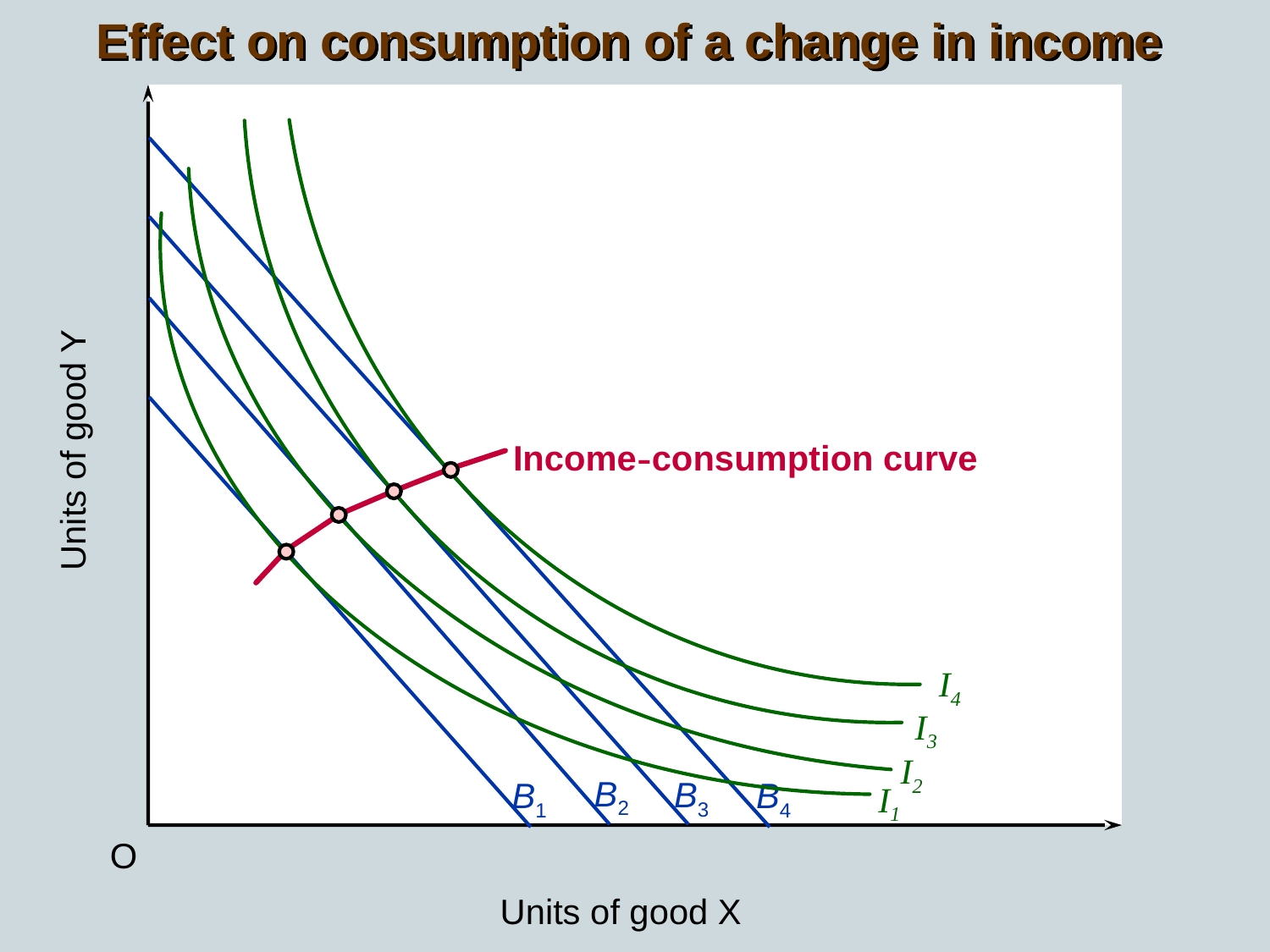

Effect on consumption of a change in income

Income-consumption curve

Units of good Y

I4
I3
I2
B2
B3
B1
B4
I1

O

Units of good X